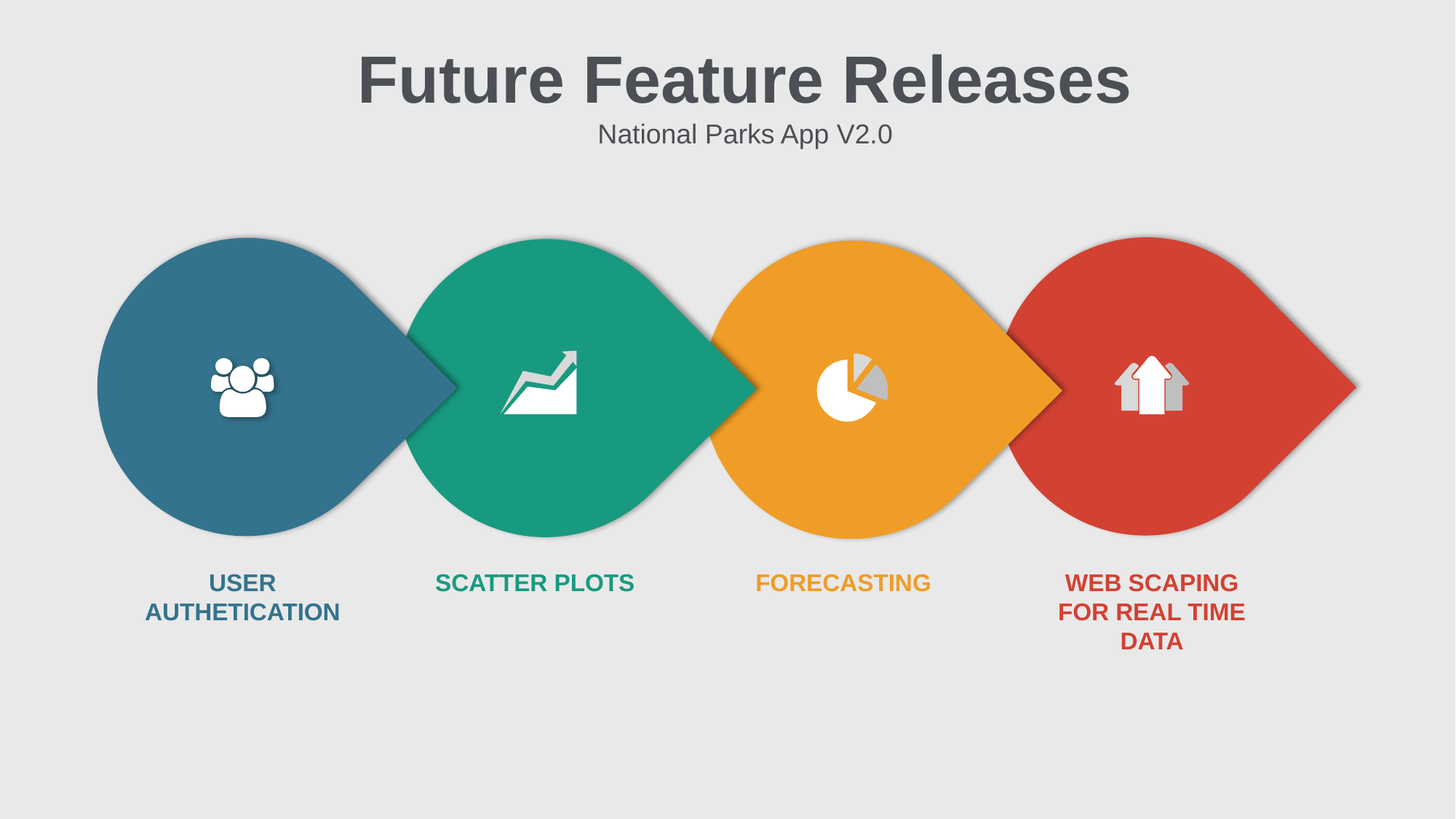

Future Feature Releases
National Parks App V2.0

WEB SCAPING FOR REAL TIME DATA
USER AUTHETICATION
SCATTER PLOTS
FORECASTING